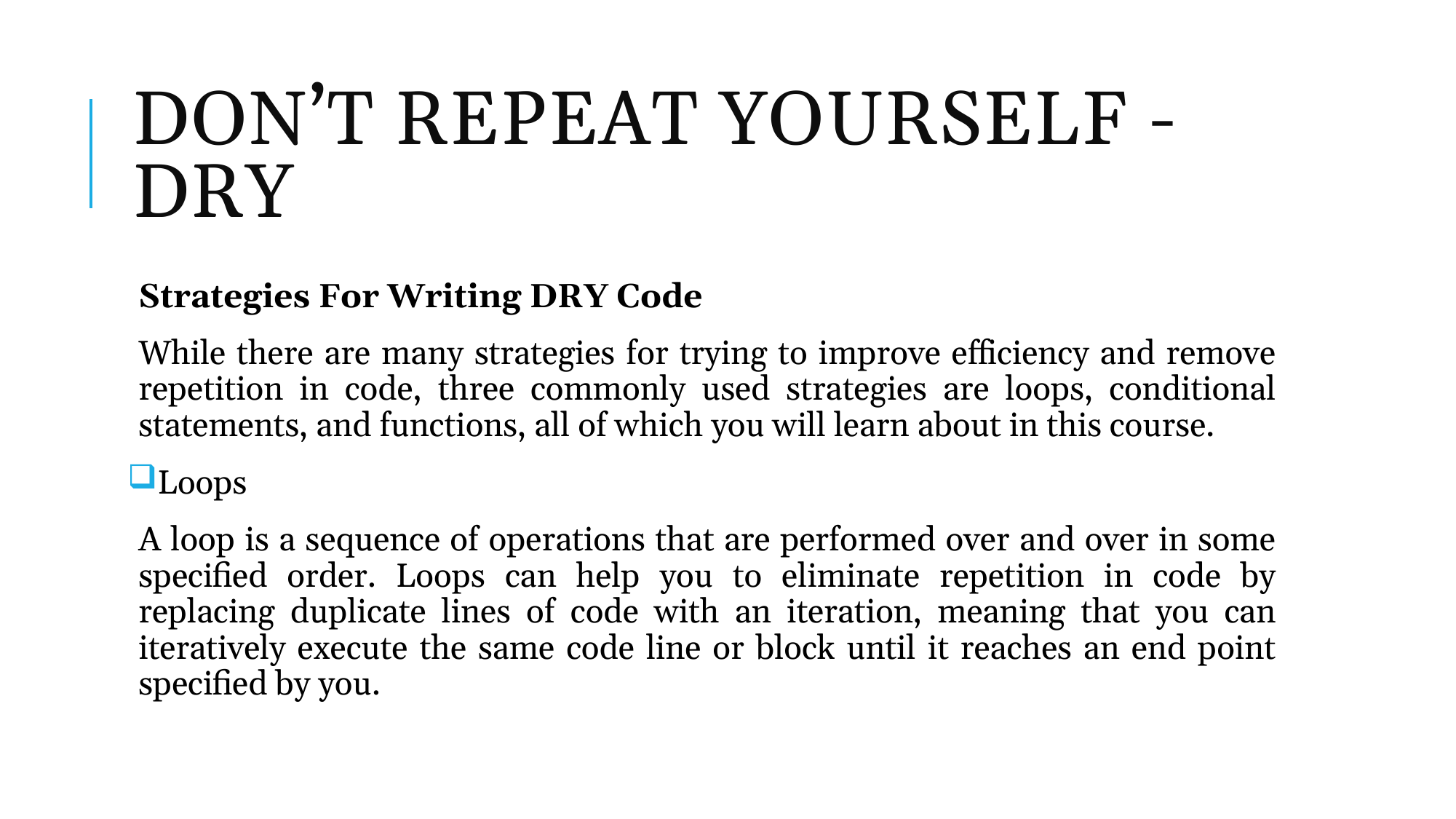

# Don’t Repeat Yourself - DRY
Strategies For Writing DRY Code
While there are many strategies for trying to improve efficiency and remove repetition in code, three commonly used strategies are loops, conditional statements, and functions, all of which you will learn about in this course.
Loops
A loop is a sequence of operations that are performed over and over in some specified order. Loops can help you to eliminate repetition in code by replacing duplicate lines of code with an iteration, meaning that you can iteratively execute the same code line or block until it reaches an end point specified by you.